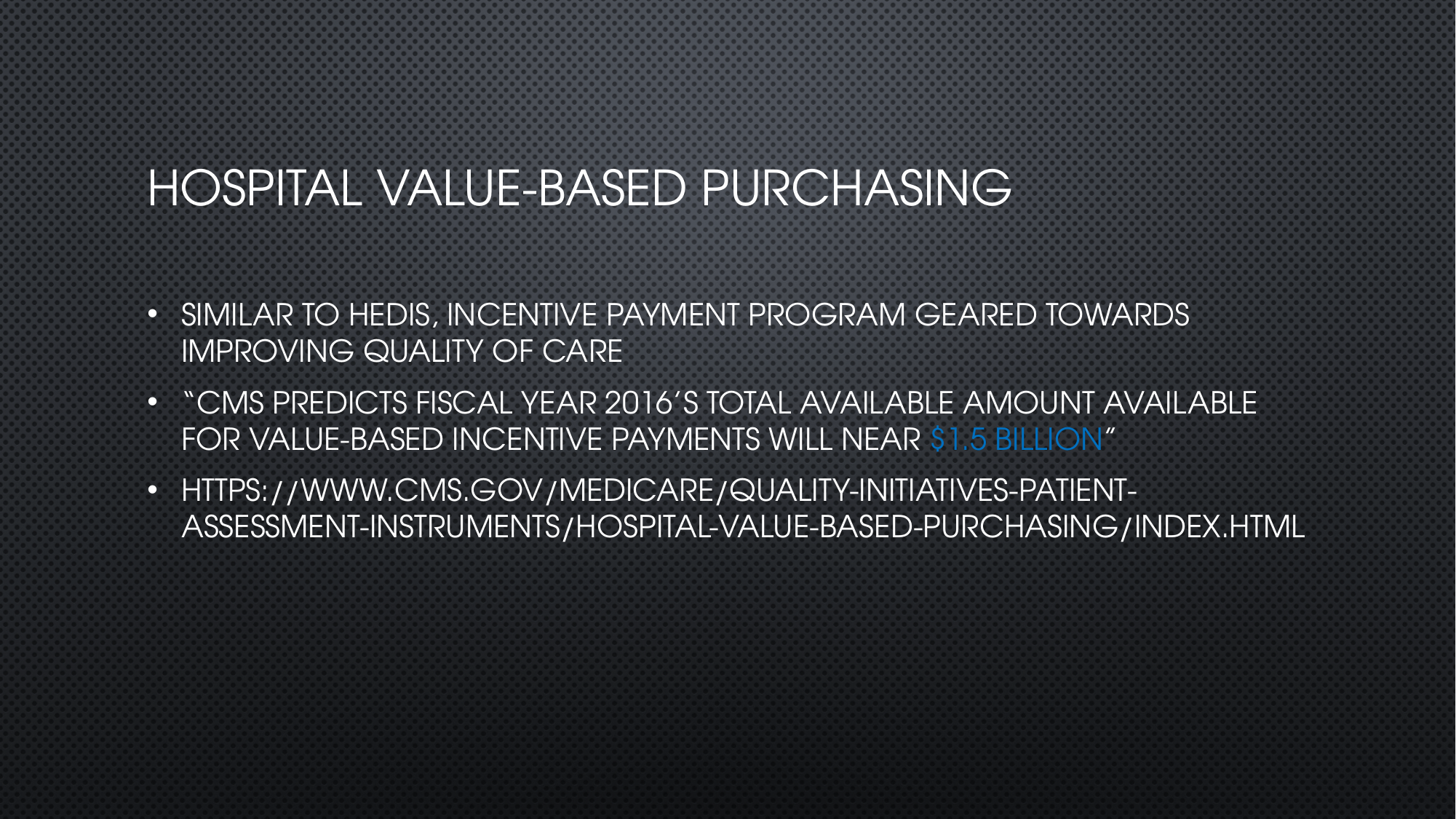

# Hospital value-Based purchasing
Similar to HEDIS, Incentive payment program geared towards improving quality of care
“CMS predicts fiscal year 2016’s total available amount available for value-based incentive payments will near $1.5 billion”
https://www.cms.gov/Medicare/Quality-Initiatives-Patient-Assessment-Instruments/hospital-value-based-purchasing/index.html